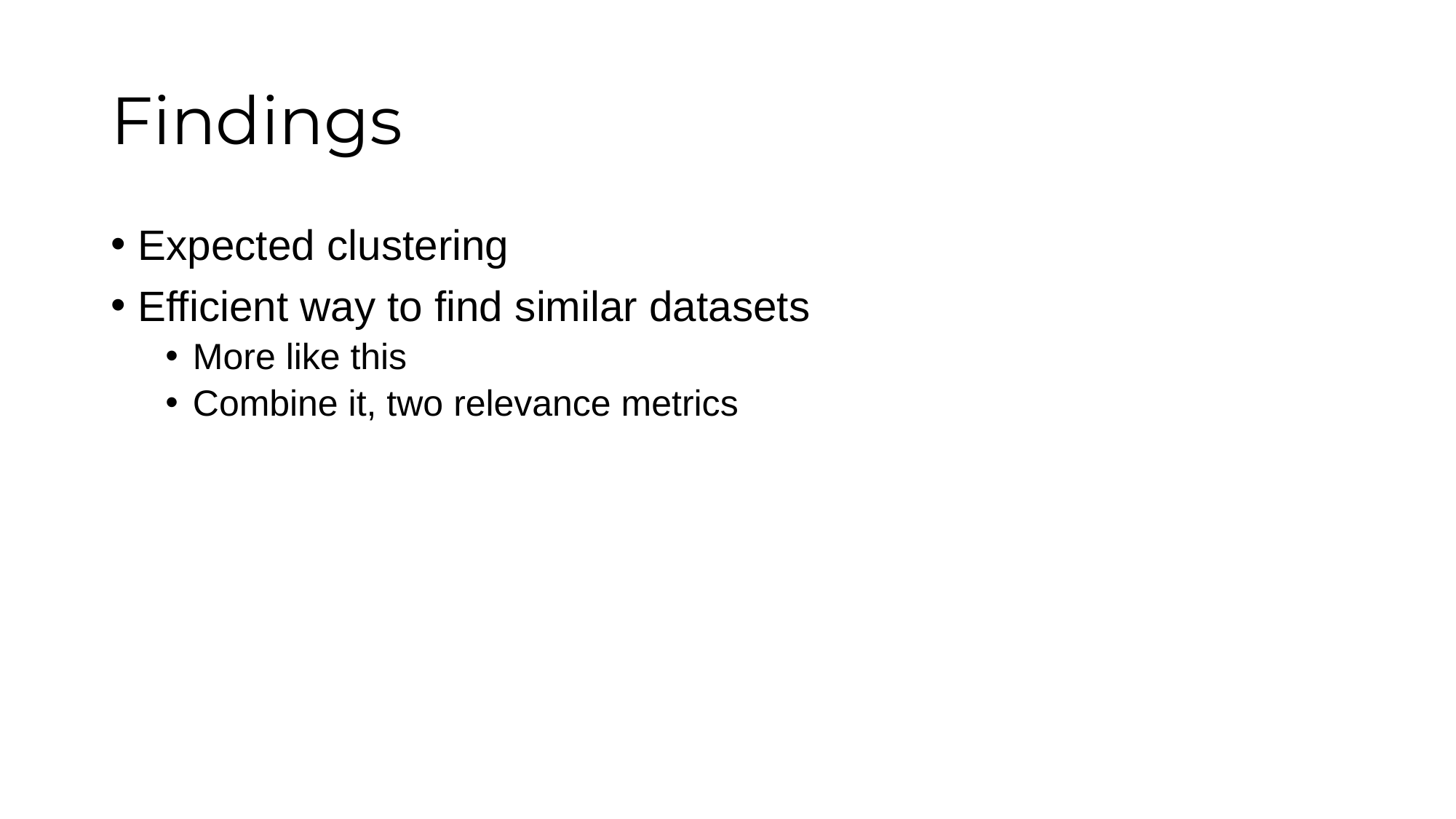

# Findings
Expected clustering
Efficient way to find similar datasets
More like this
Combine it, two relevance metrics